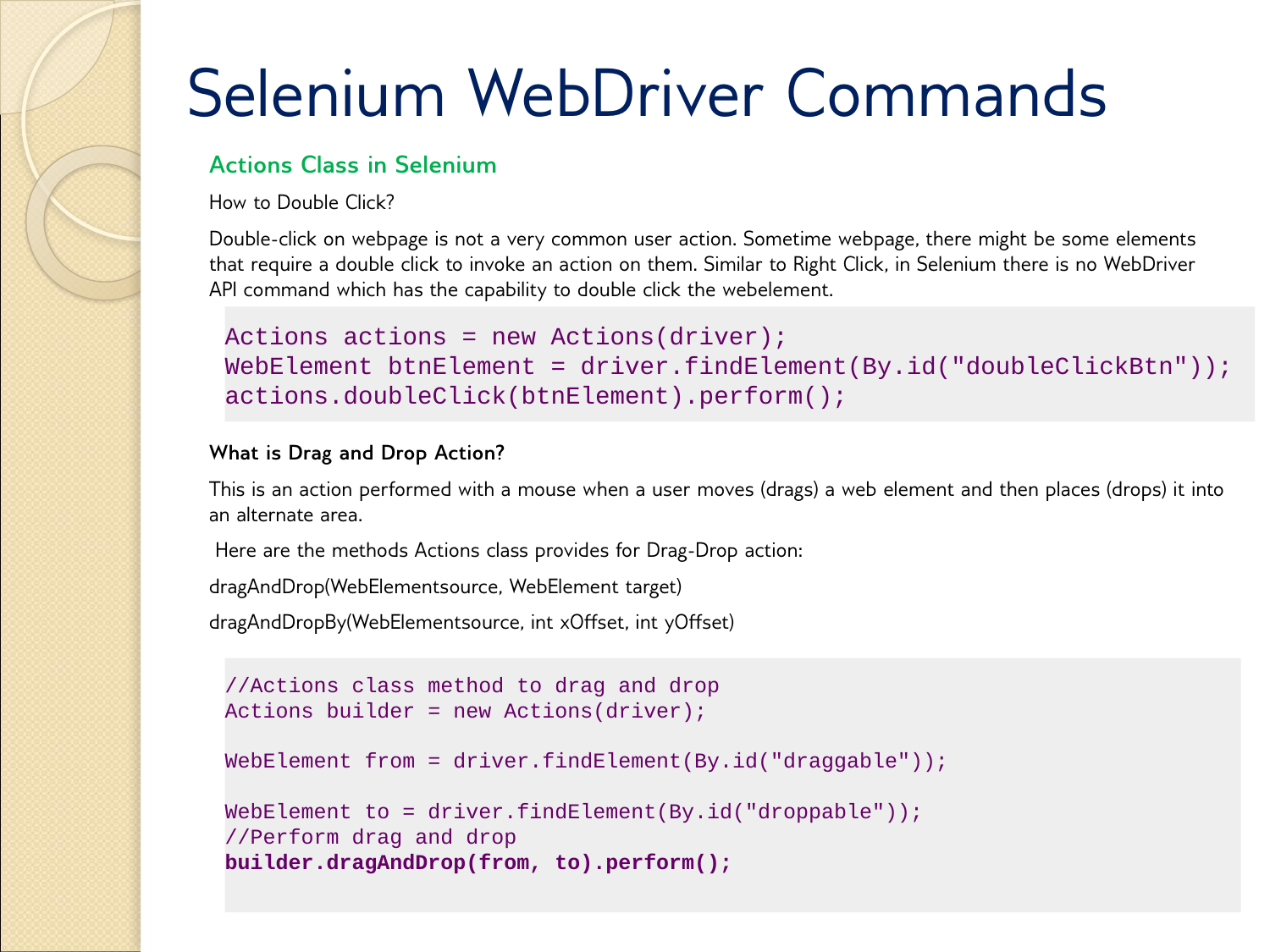

# Selenium WebDriver Commands
Actions Class in Selenium
How to Double Click?
Double-click on webpage is not a very common user action. Sometime webpage, there might be some elements that require a double click to invoke an action on them. Similar to Right Click, in Selenium there is no WebDriver API command which has the capability to double click the webelement.
Actions actions = new Actions(driver);
WebElement btnElement = driver.findElement(By.id("doubleClickBtn"));
actions.doubleClick(btnElement).perform();
What is Drag and Drop Action?
This is an action performed with a mouse when a user moves (drags) a web element and then places (drops) it into an alternate area.
 Here are the methods Actions class provides for Drag-Drop action:
dragAndDrop(WebElementsource, WebElement target)
dragAndDropBy(WebElementsource, int xOffset, int yOffset)

//Actions class method to drag and drop
Actions builder = new Actions(driver);

WebElement from = driver.findElement(By.id("draggable"));

WebElement to = driver.findElement(By.id("droppable"));
//Perform drag and drop
builder.dragAndDrop(from, to).perform();